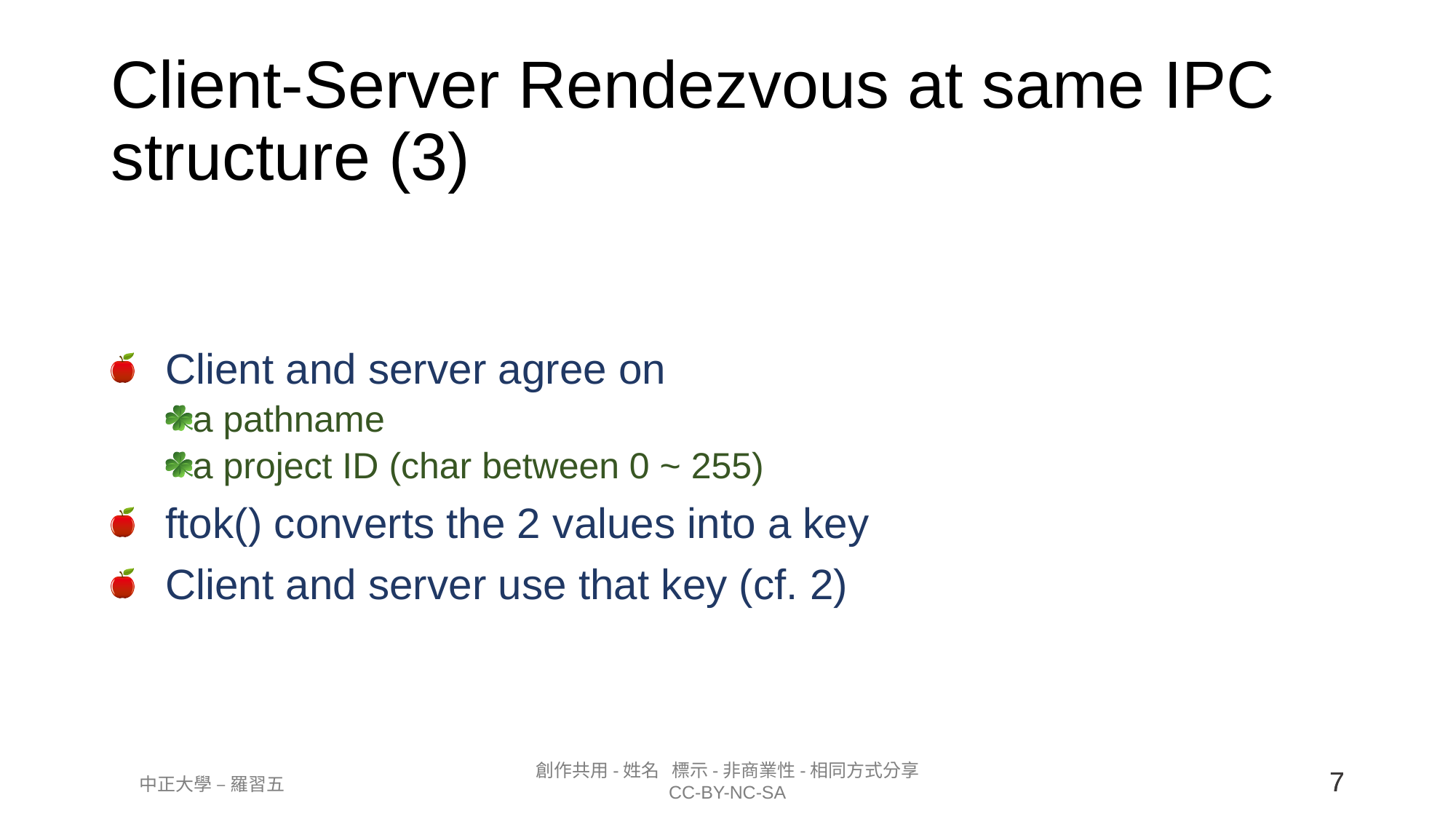

# Client-Server Rendezvous at same IPC structure (3)
Client and server agree on
a pathname
a project ID (char between 0 ~ 255)
ftok() converts the 2 values into a key
Client and server use that key (cf. 2)